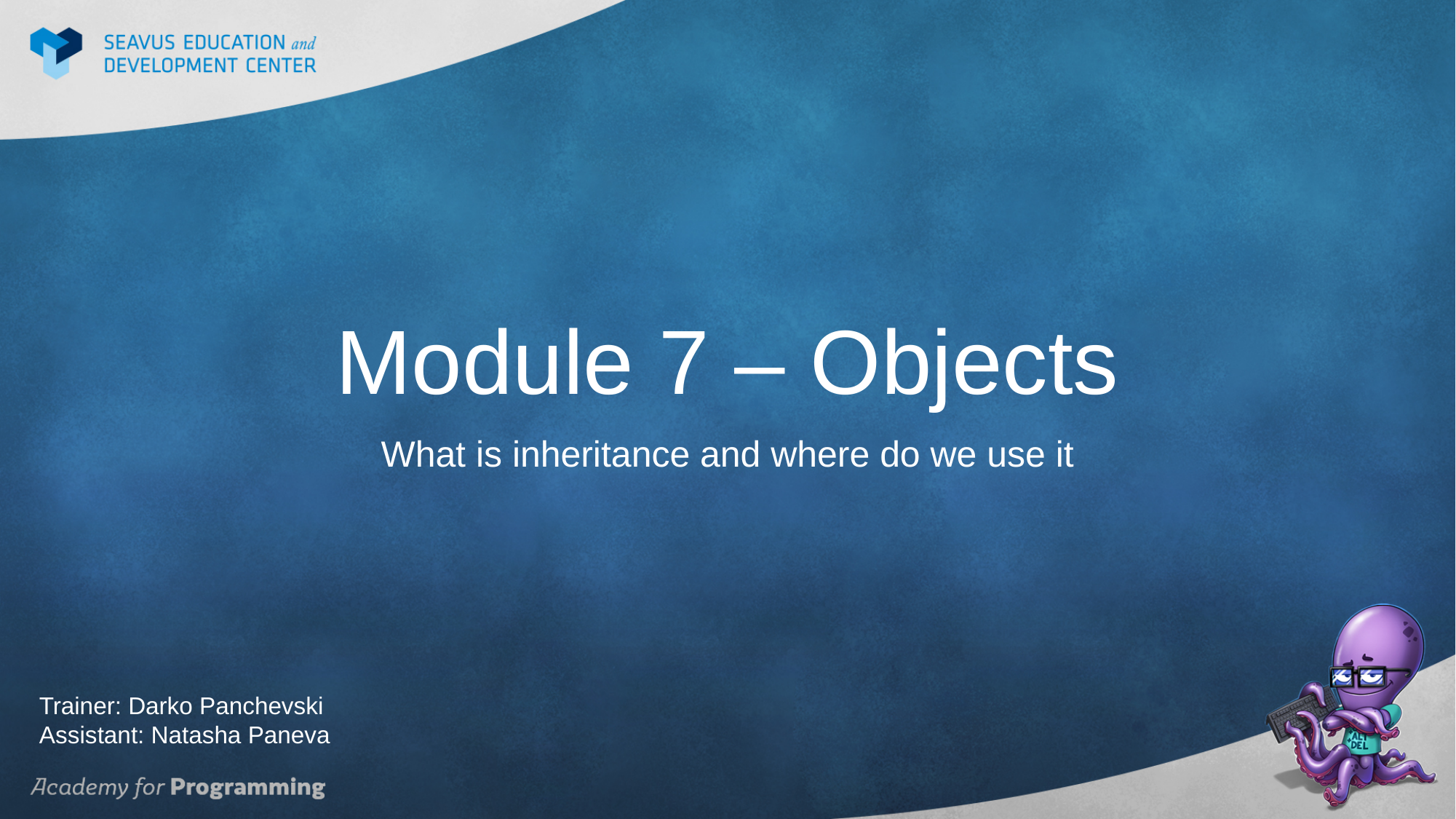

# Module 7 – Objects
What is inheritance and where do we use it
Trainer: Darko Panchevski
Assistant: Natasha Paneva